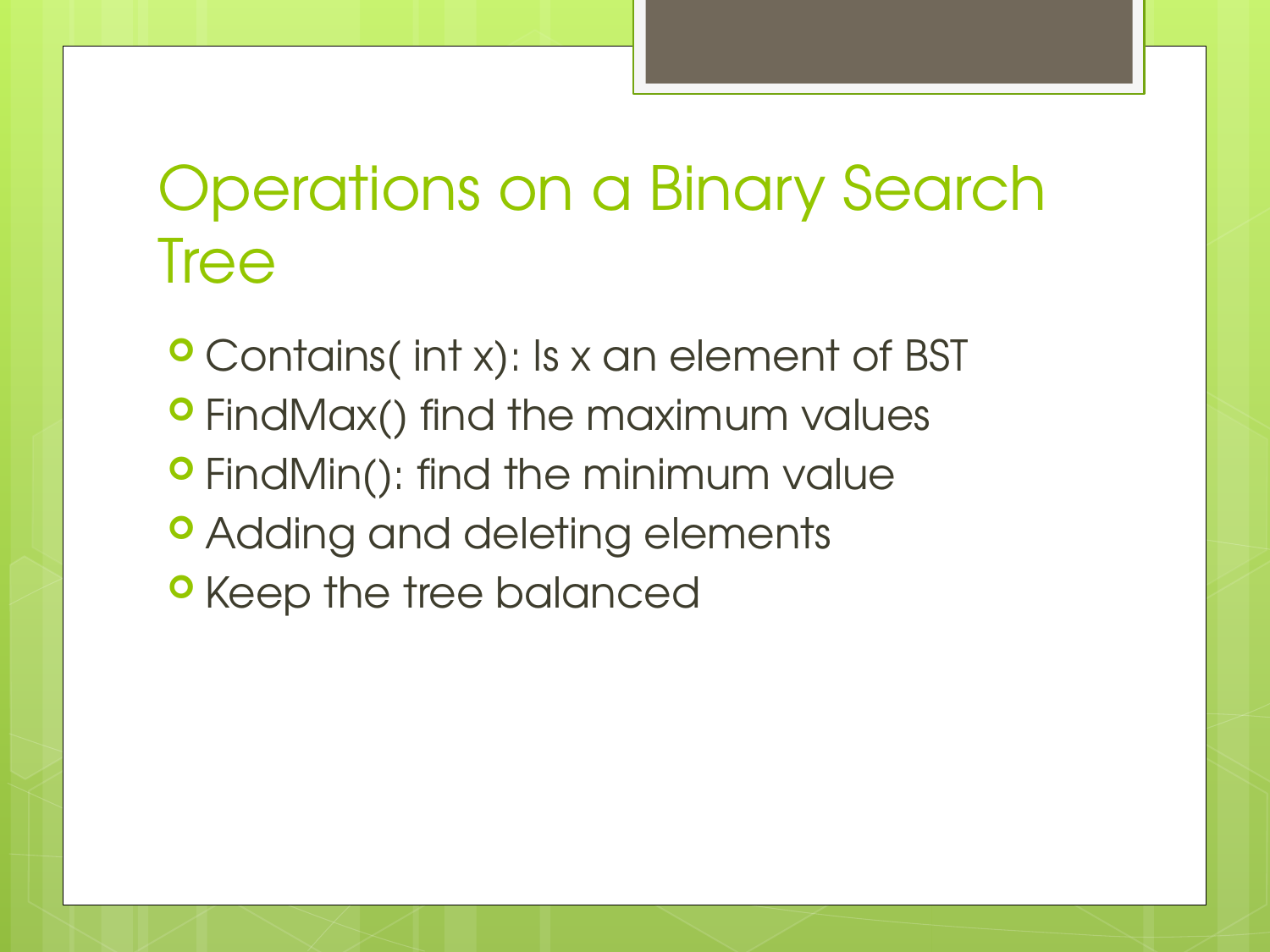

# Operations on a Binary Search Tree
Contains( int x): Is x an element of BST
FindMax() find the maximum values
FindMin(): find the minimum value
Adding and deleting elements
Keep the tree balanced